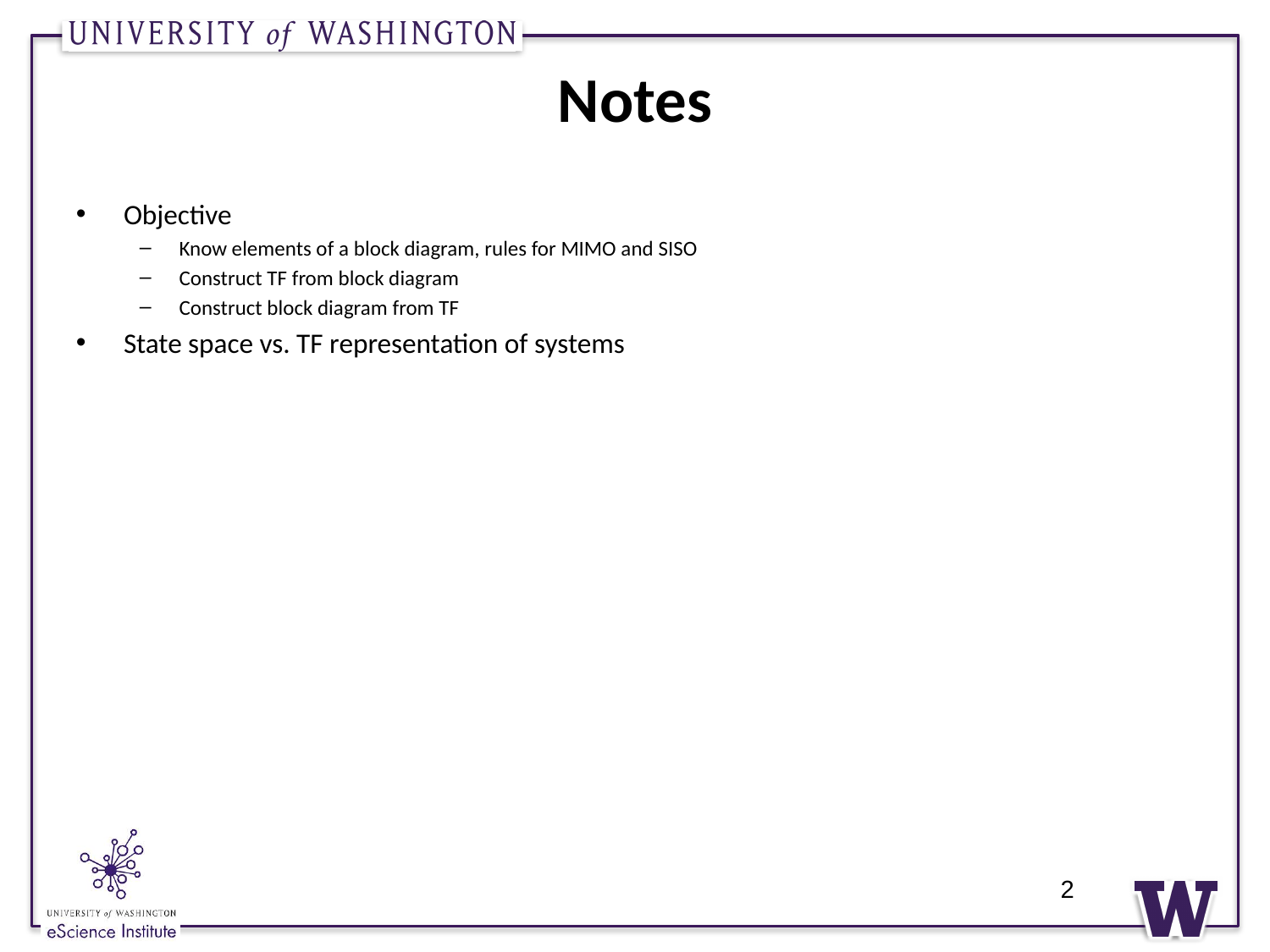

# Notes
Objective
Know elements of a block diagram, rules for MIMO and SISO
Construct TF from block diagram
Construct block diagram from TF
State space vs. TF representation of systems
2